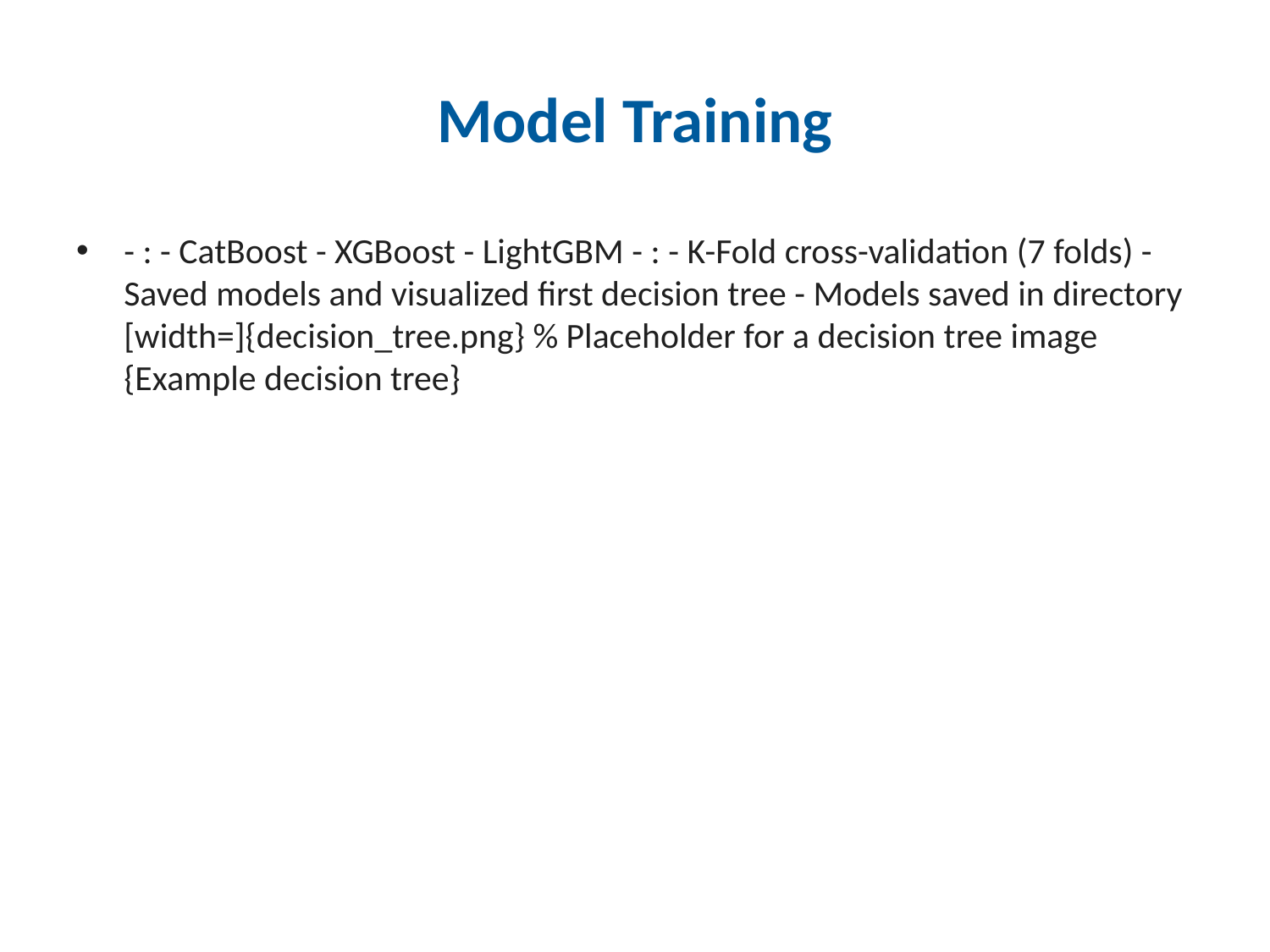

# Model Training
- : - CatBoost - XGBoost - LightGBM - : - K-Fold cross-validation (7 folds) - Saved models and visualized first decision tree - Models saved in directory [width=]{decision_tree.png} % Placeholder for a decision tree image {Example decision tree}